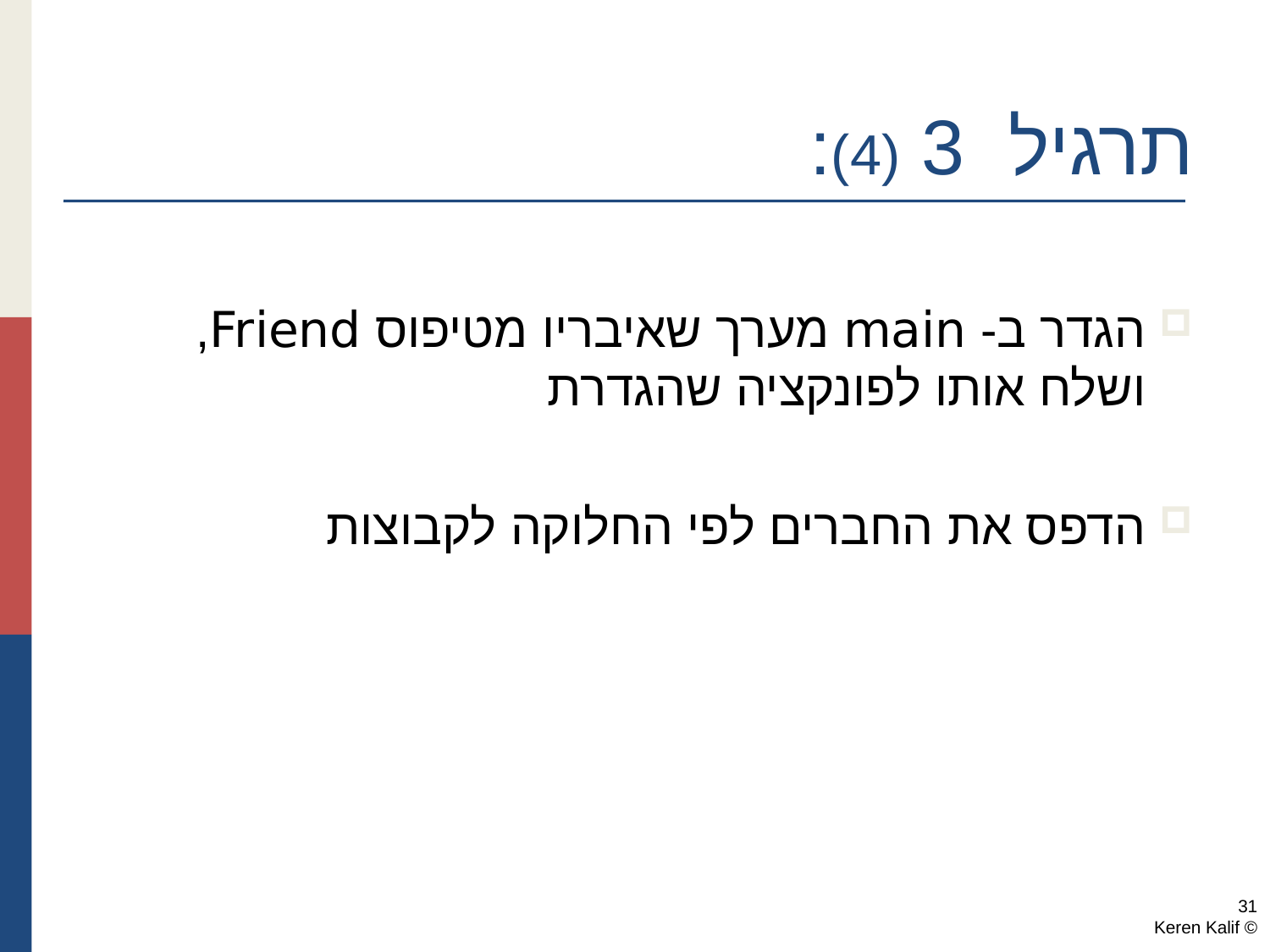

תרגיל  3 (4):

הגדר ב- main מערך שאיבריו מטיפוס Friend, ושלח אותו לפונקציה שהגדרת

הדפס את החברים לפי החלוקה לקבוצות

31
© Keren Kalif